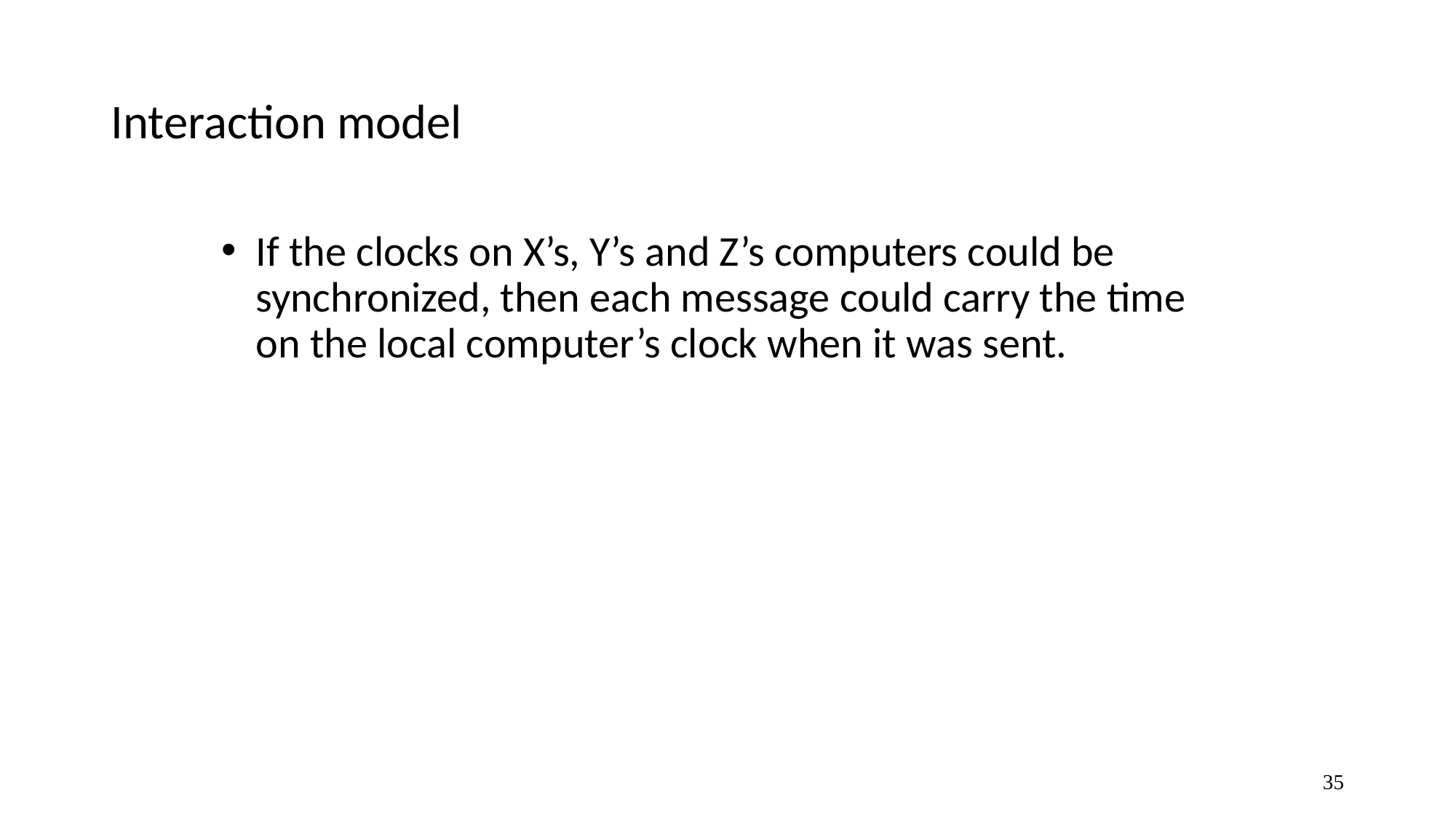

# Interaction model
If the clocks on X’s, Y’s and Z’s computers could be synchronized, then each message could carry the time on the local computer’s clock when it was sent.
35